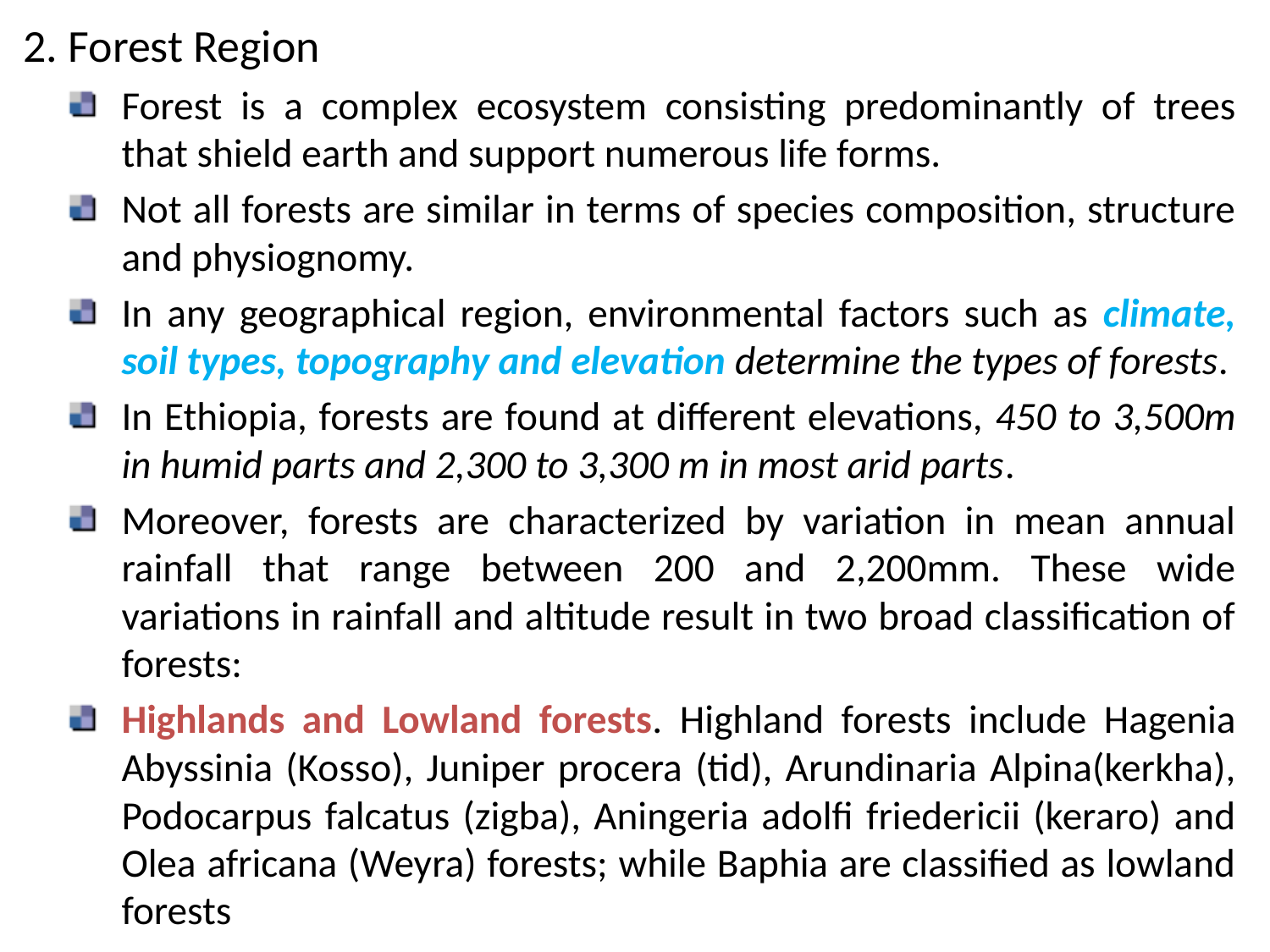

2. Forest Region
Forest is a complex ecosystem consisting predominantly of trees that shield earth and support numerous life forms.
Not all forests are similar in terms of species composition, structure and physiognomy.
In any geographical region, environmental factors such as climate, soil types, topography and elevation determine the types of forests.
In Ethiopia, forests are found at different elevations, 450 to 3,500m in humid parts and 2,300 to 3,300 m in most arid parts.
Moreover, forests are characterized by variation in mean annual rainfall that range between 200 and 2,200mm. These wide variations in rainfall and altitude result in two broad classification of forests:
Highlands and Lowland forests. Highland forests include Hagenia Abyssinia (Kosso), Juniper procera (tid), Arundinaria Alpina(kerkha), Podocarpus falcatus (zigba), Aningeria adolfi friedericii (keraro) and Olea africana (Weyra) forests; while Baphia are classified as lowland forests